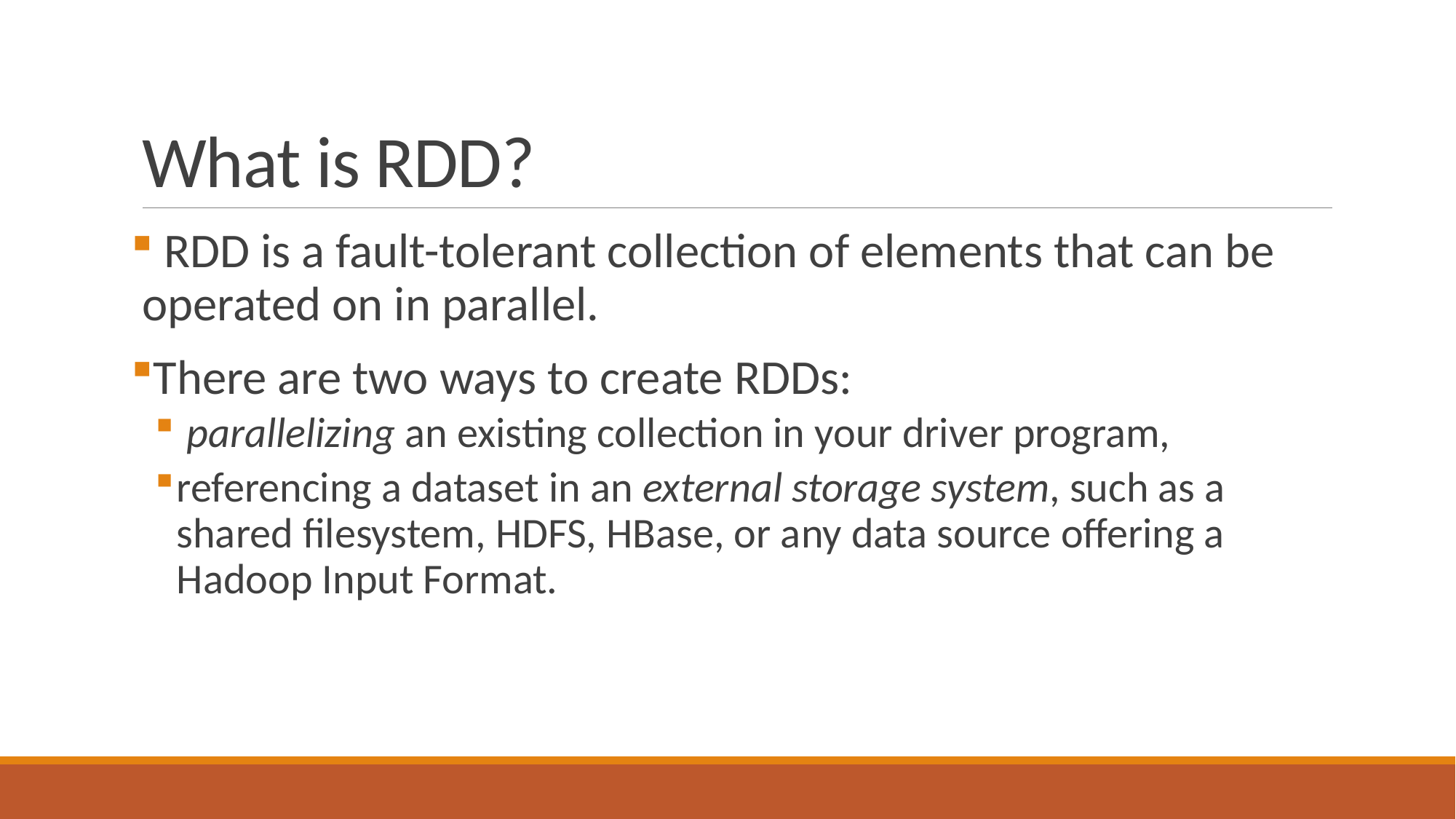

# What is RDD?
 RDD is a fault-tolerant collection of elements that can be operated on in parallel.
There are two ways to create RDDs:
 parallelizing an existing collection in your driver program,
referencing a dataset in an external storage system, such as a shared filesystem, HDFS, HBase, or any data source offering a Hadoop Input Format.